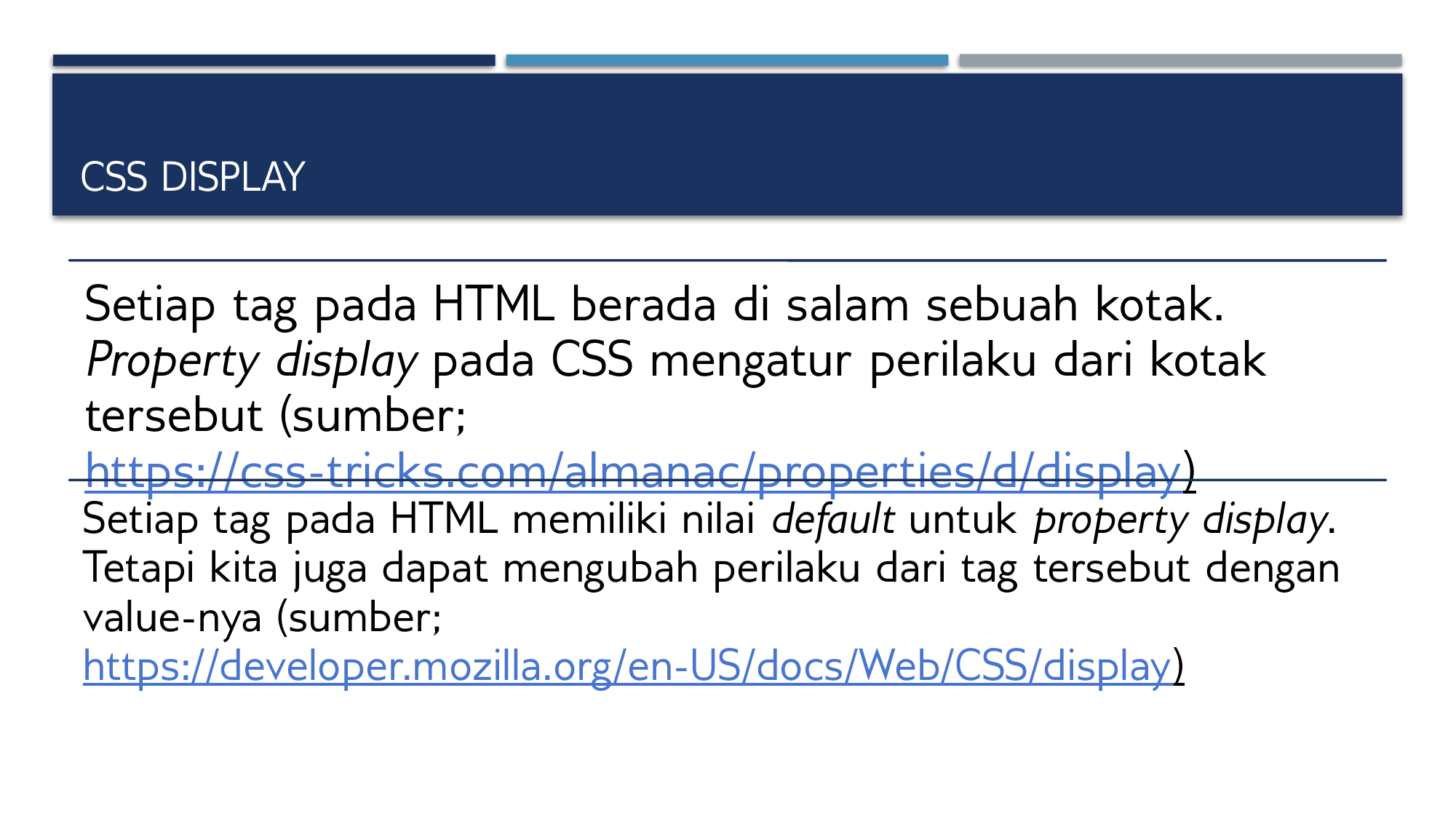

# CSS Display
Setiap tag pada HTML berada di salam sebuah kotak. Property display pada CSS mengatur perilaku dari kotak tersebut (sumber; https://css-tricks.com/almanac/properties/d/display)
Setiap tag pada HTML memiliki nilai default untuk property display. Tetapi kita juga dapat mengubah perilaku dari tag tersebut dengan value-nya (sumber; https://developer.mozilla.org/en-US/docs/Web/CSS/display)